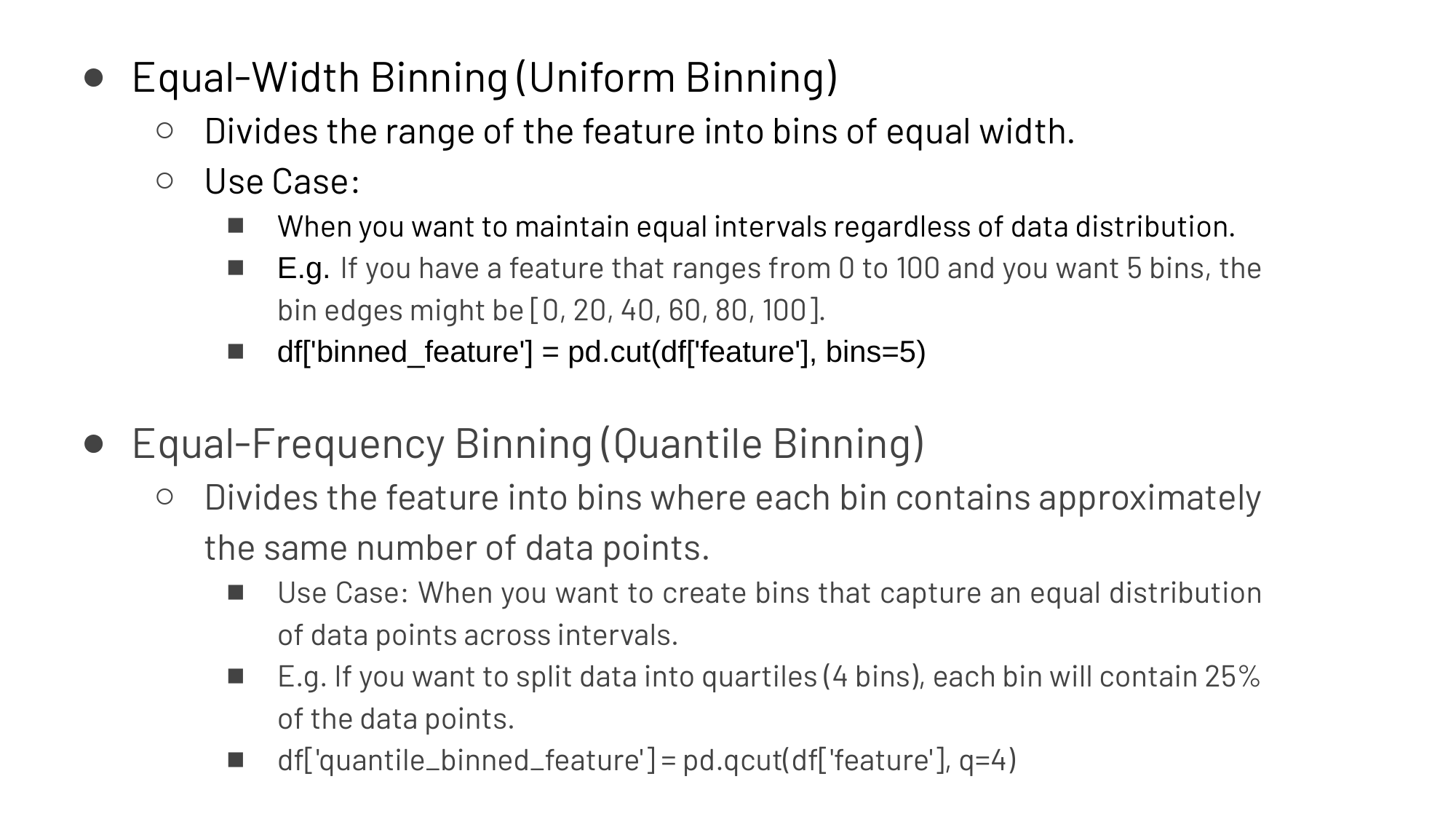

Equal-Width Binning (Uniform Binning)
Divides the range of the feature into bins of equal width.
Use Case:
When you want to maintain equal intervals regardless of data distribution.
E.g. If you have a feature that ranges from 0 to 100 and you want 5 bins, the bin edges might be [0, 20, 40, 60, 80, 100].
df['binned_feature'] = pd.cut(df['feature'], bins=5)

Equal-Frequency Binning (Quantile Binning)
Divides the feature into bins where each bin contains approximately the same number of data points.
Use Case: When you want to create bins that capture an equal distribution of data points across intervals.
E.g. If you want to split data into quartiles (4 bins), each bin will contain 25% of the data points.
df['quantile_binned_feature'] = pd.qcut(df['feature'], q=4)